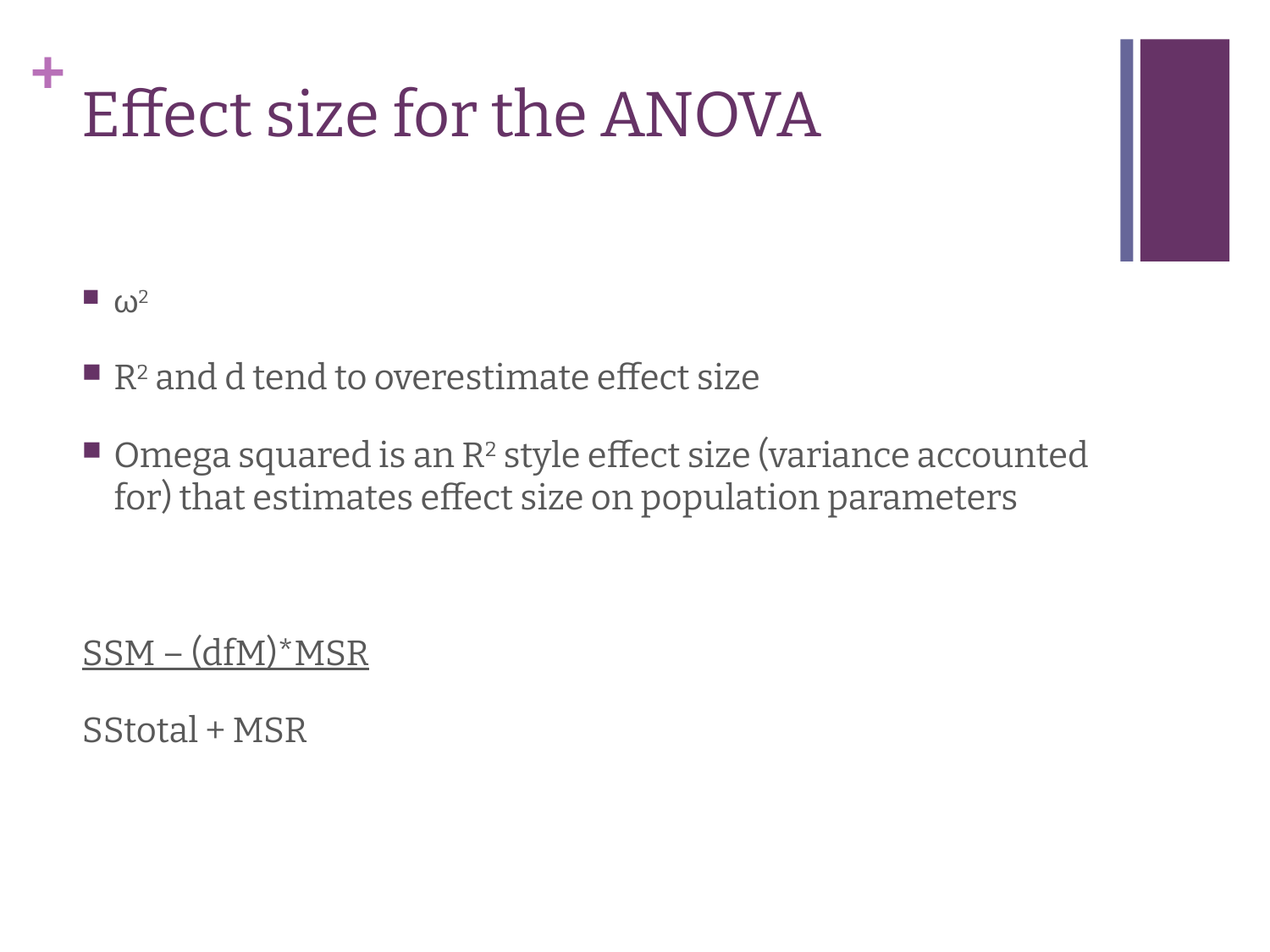

# Effect size for the ANOVA
ω2
R2 and d tend to overestimate effect size
Omega squared is an R2 style effect size (variance accounted for) that estimates effect size on population parameters

SSM – (dfM)*MSR
SStotal + MSR